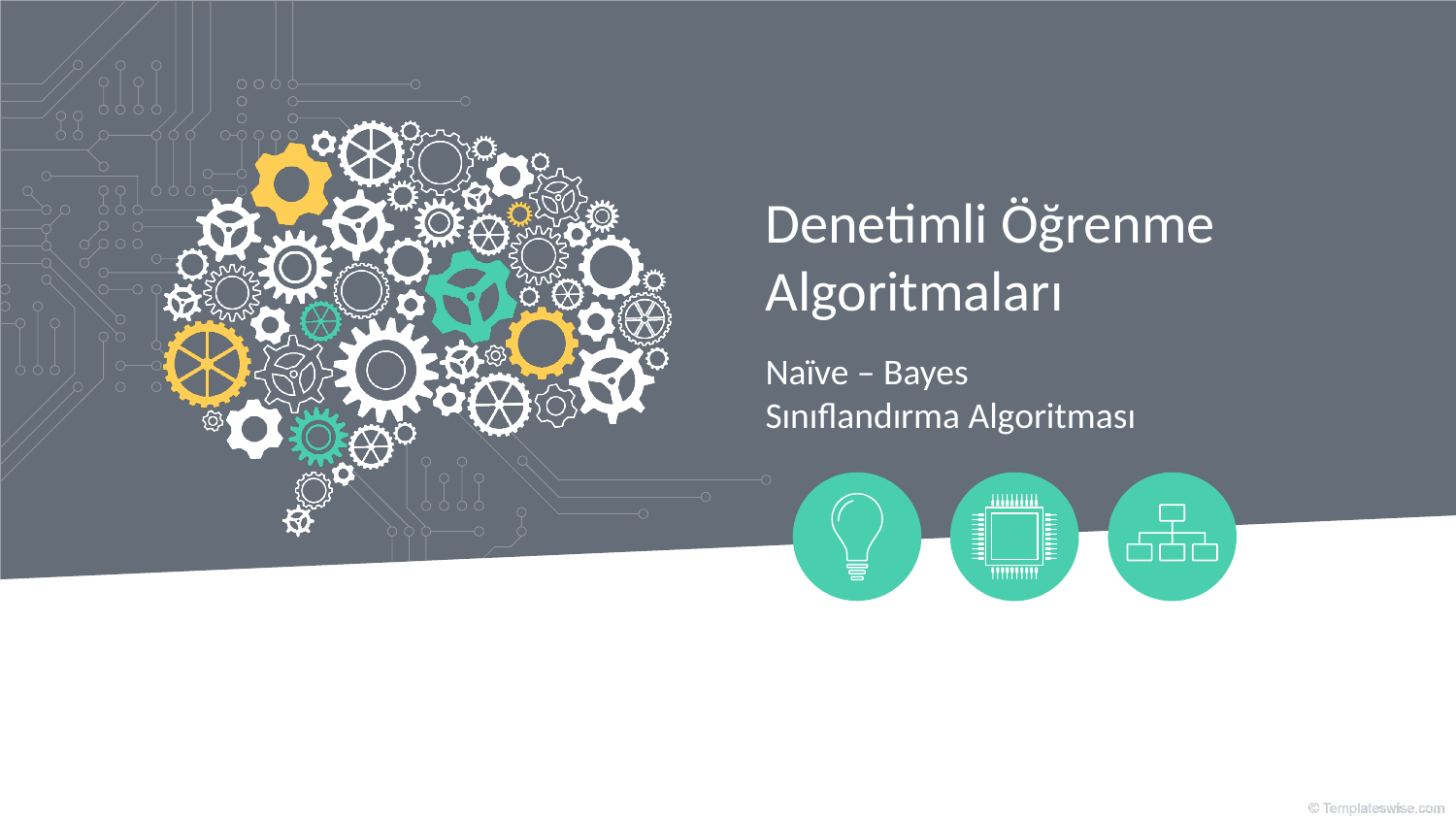

© Templateswise.com
# Denetimli Öğrenme Algoritmaları
Naïve – Bayes Sınıflandırma Algoritması